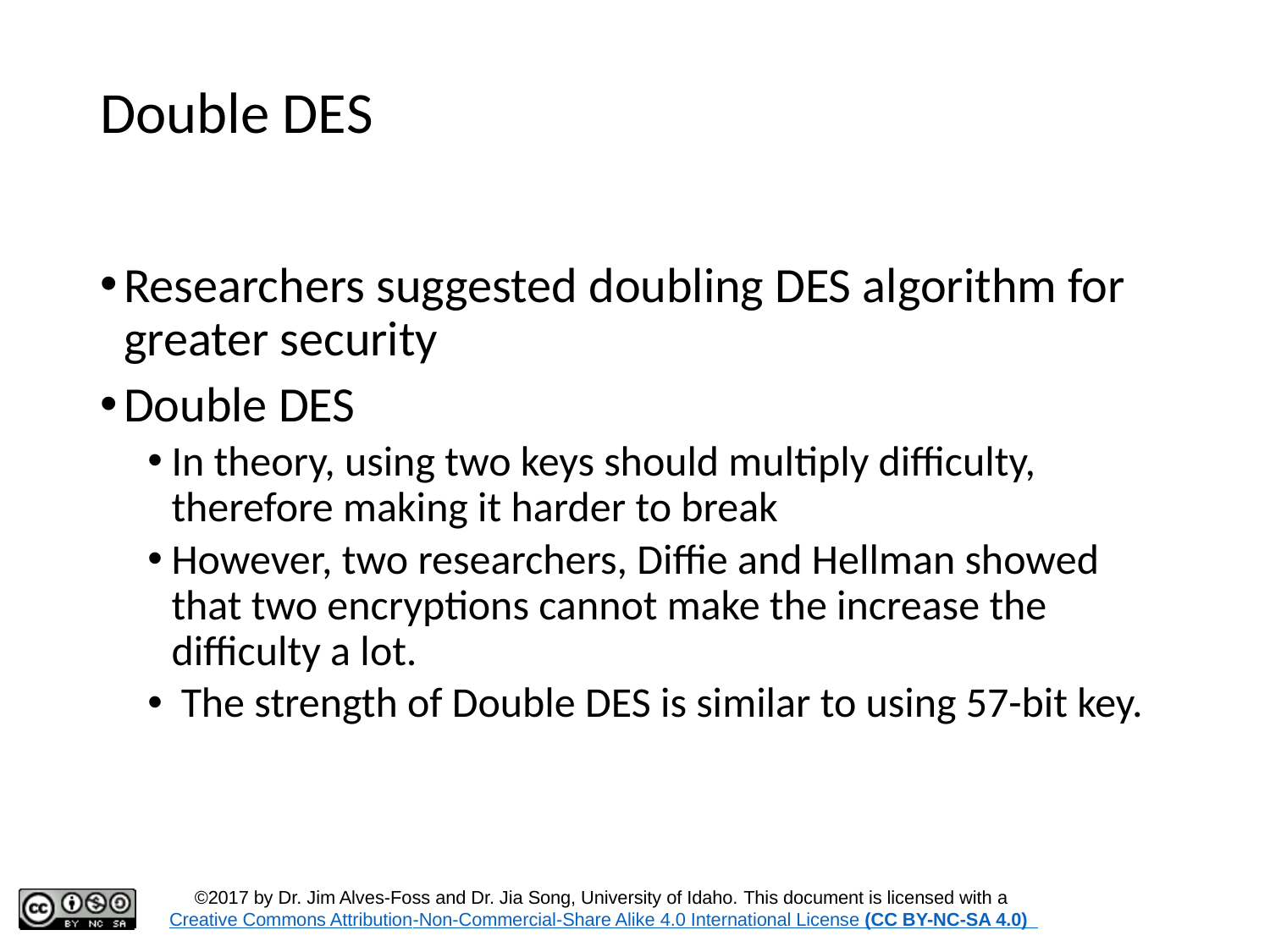

# Double DES
Researchers suggested doubling DES algorithm for greater security
Double DES
In theory, using two keys should multiply difficulty, therefore making it harder to break
However, two researchers, Diffie and Hellman showed that two encryptions cannot make the increase the difficulty a lot.
 The strength of Double DES is similar to using 57-bit key.